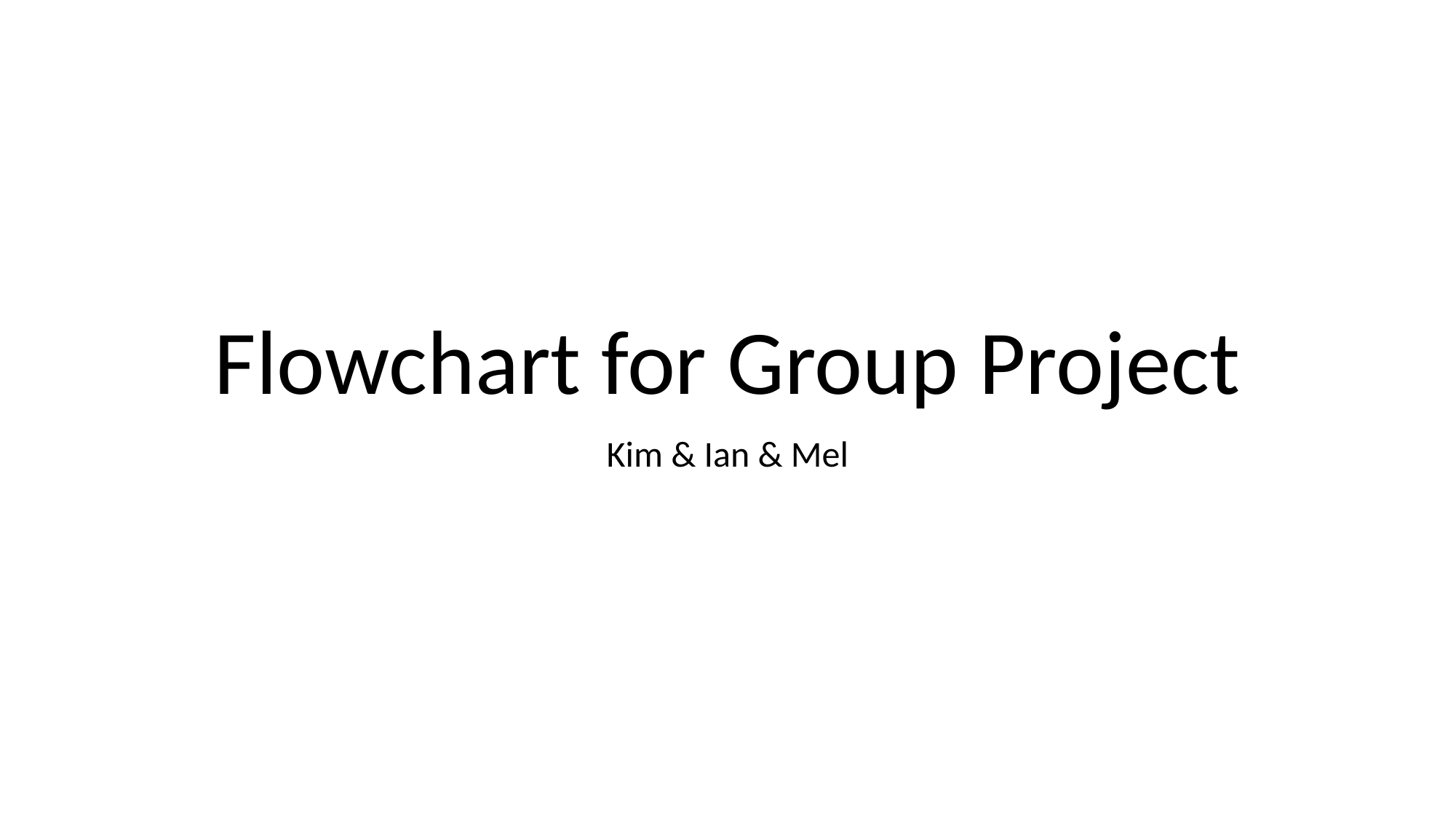

# Flowchart for Group Project
Kim & Ian & Mel